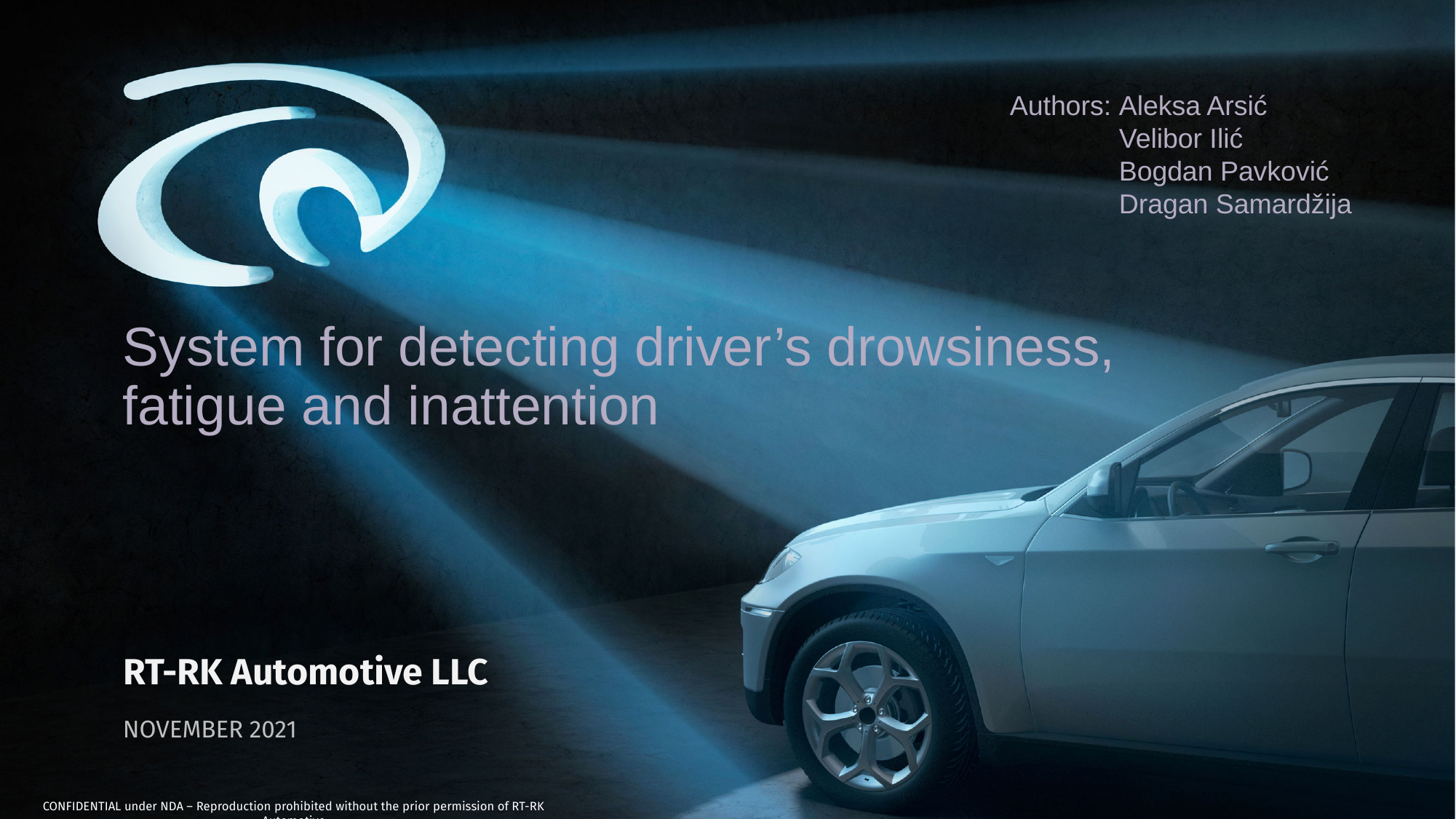

Authors:	Aleksa Arsić
	Velibor Ilić
	Bogdan Pavković
	Dragan Samardžija
System for detecting driver’s drowsiness, fatigue and inattention

NOVEMBER 2021